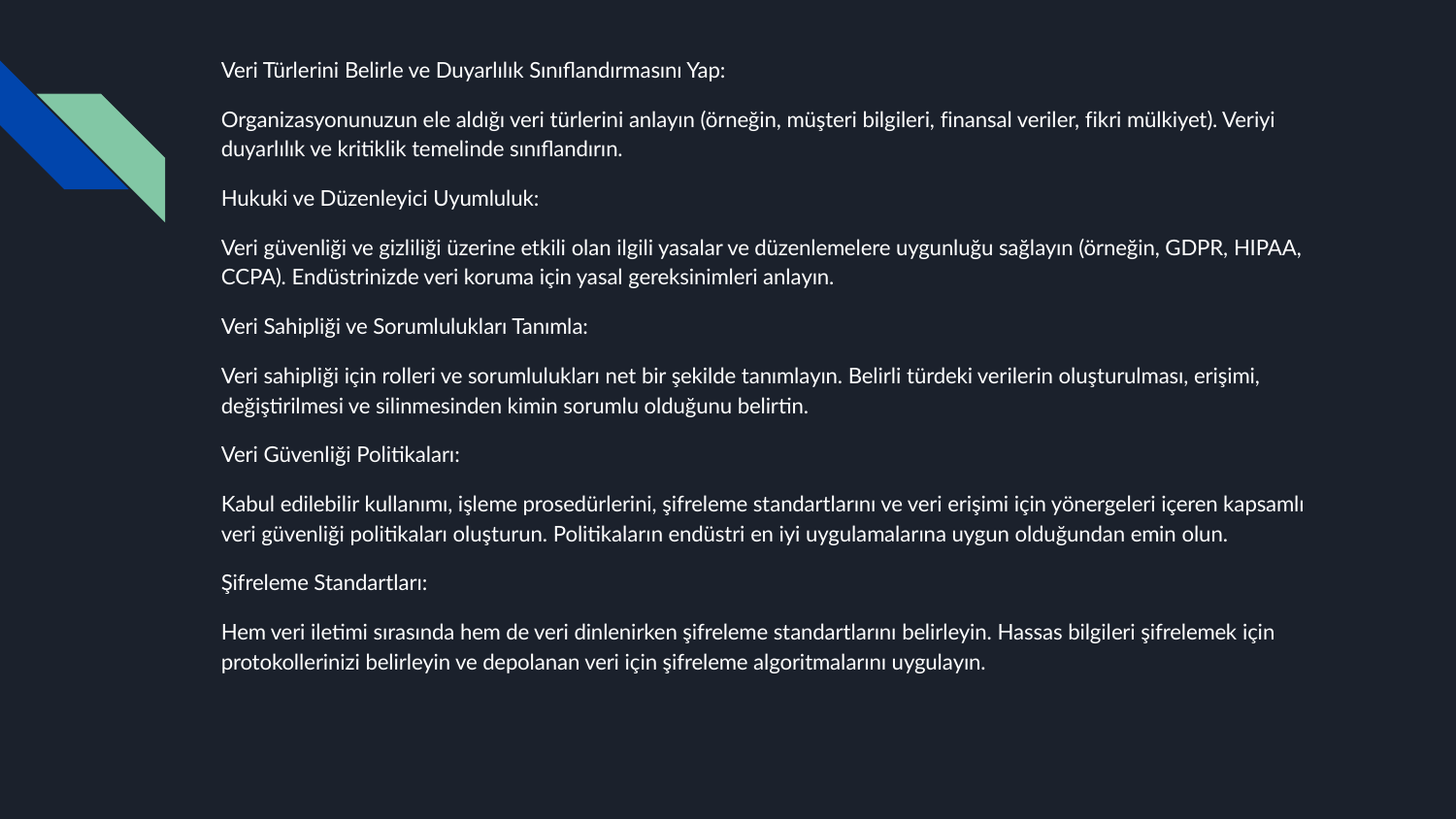

Veri Türlerini Belirle ve Duyarlılık Sınıflandırmasını Yap:
Organizasyonunuzun ele aldığı veri türlerini anlayın (örneğin, müşteri bilgileri, finansal veriler, fikri mülkiyet). Veriyi duyarlılık ve kritiklik temelinde sınıflandırın.
Hukuki ve Düzenleyici Uyumluluk:
Veri güvenliği ve gizliliği üzerine etkili olan ilgili yasalar ve düzenlemelere uygunluğu sağlayın (örneğin, GDPR, HIPAA, CCPA). Endüstrinizde veri koruma için yasal gereksinimleri anlayın.
Veri Sahipliği ve Sorumlulukları Tanımla:
Veri sahipliği için rolleri ve sorumlulukları net bir şekilde tanımlayın. Belirli türdeki verilerin oluşturulması, erişimi, değiştirilmesi ve silinmesinden kimin sorumlu olduğunu belirtin.
Veri Güvenliği Politikaları:
Kabul edilebilir kullanımı, işleme prosedürlerini, şifreleme standartlarını ve veri erişimi için yönergeleri içeren kapsamlı veri güvenliği politikaları oluşturun. Politikaların endüstri en iyi uygulamalarına uygun olduğundan emin olun.
Şifreleme Standartları:
Hem veri iletimi sırasında hem de veri dinlenirken şifreleme standartlarını belirleyin. Hassas bilgileri şifrelemek için protokollerinizi belirleyin ve depolanan veri için şifreleme algoritmalarını uygulayın.